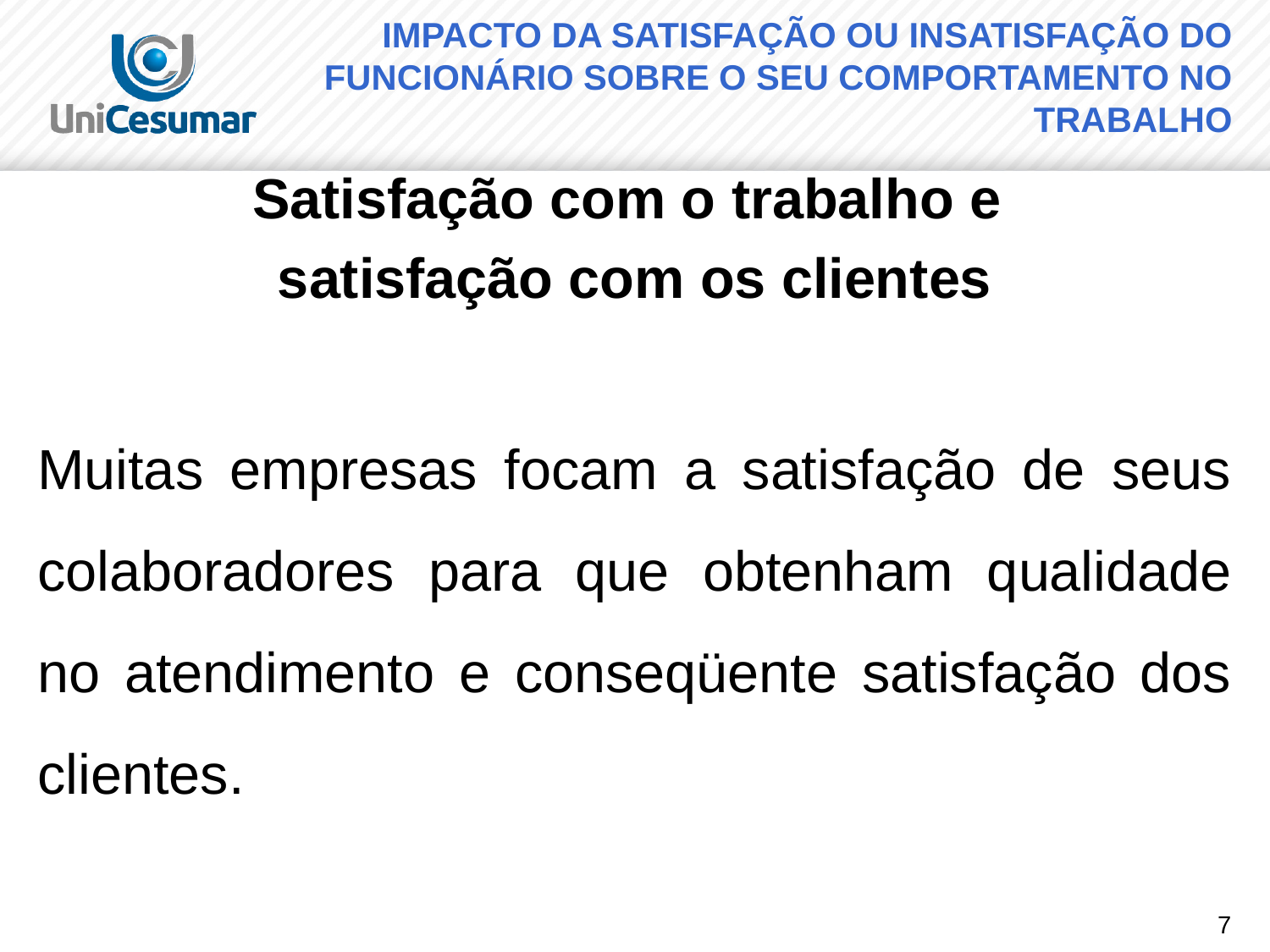

# IMPACTO DA SATISFAÇÃO OU INSATISFAÇÃO DO FUNCIONÁRIO SOBRE O SEU COMPORTAMENTO NO TRABALHO
Satisfação com o trabalho e
satisfação com os clientes

Muitas empresas focam a satisfação de seus colaboradores para que obtenham qualidade no atendimento e conseqüente satisfação dos clientes.